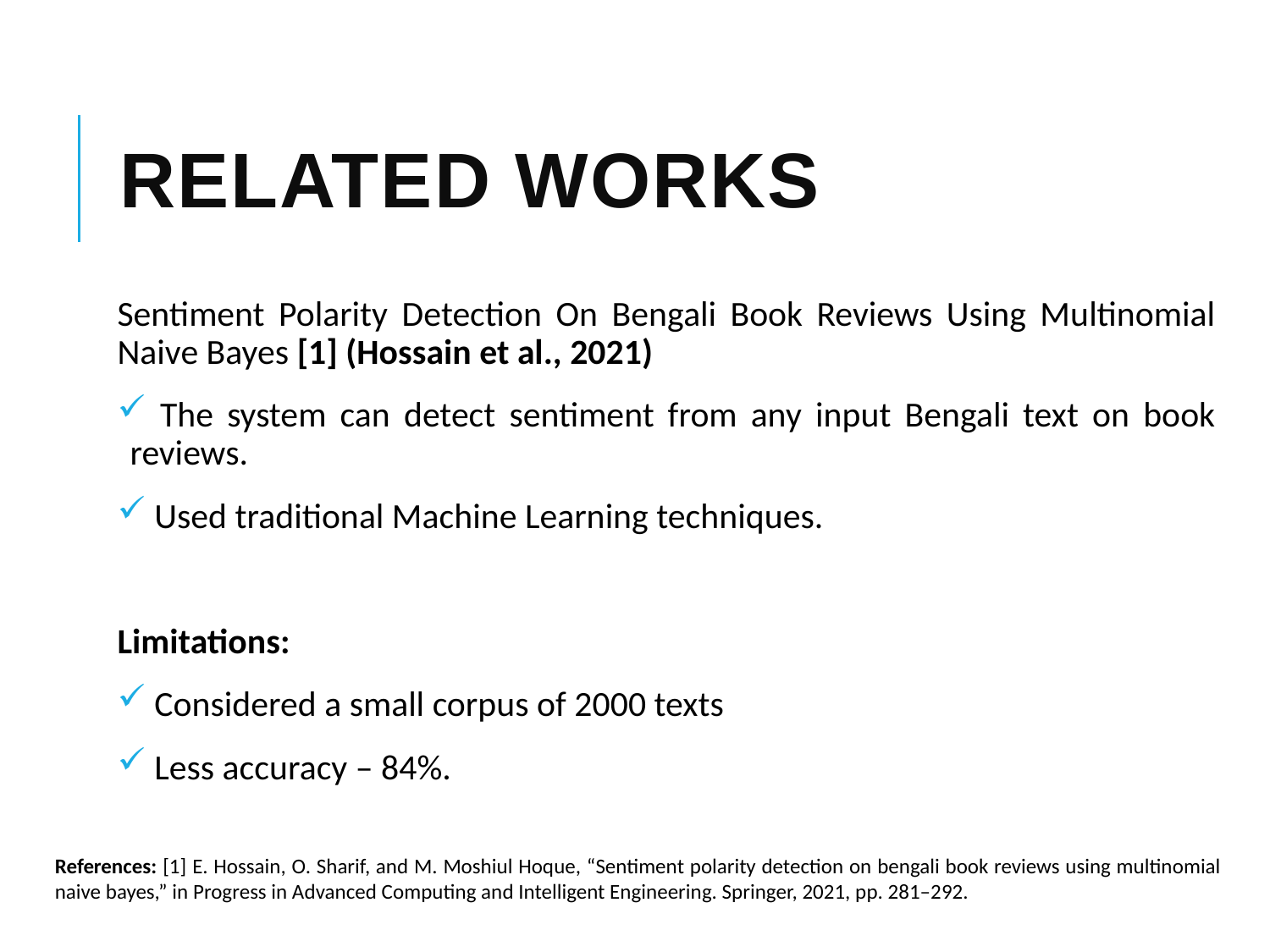

# Related Works
Sentiment Polarity Detection On Bengali Book Reviews Using Multinomial Naive Bayes [1] (Hossain et al., 2021)
 The system can detect sentiment from any input Bengali text on book reviews.
 Used traditional Machine Learning techniques.

Limitations:
 Considered a small corpus of 2000 texts
 Less accuracy – 84%.

References: [1] E. Hossain, O. Sharif, and M. Moshiul Hoque, “Sentiment polarity detection on bengali book reviews using multinomial naive bayes,” in Progress in Advanced Computing and Intelligent Engineering. Springer, 2021, pp. 281–292.